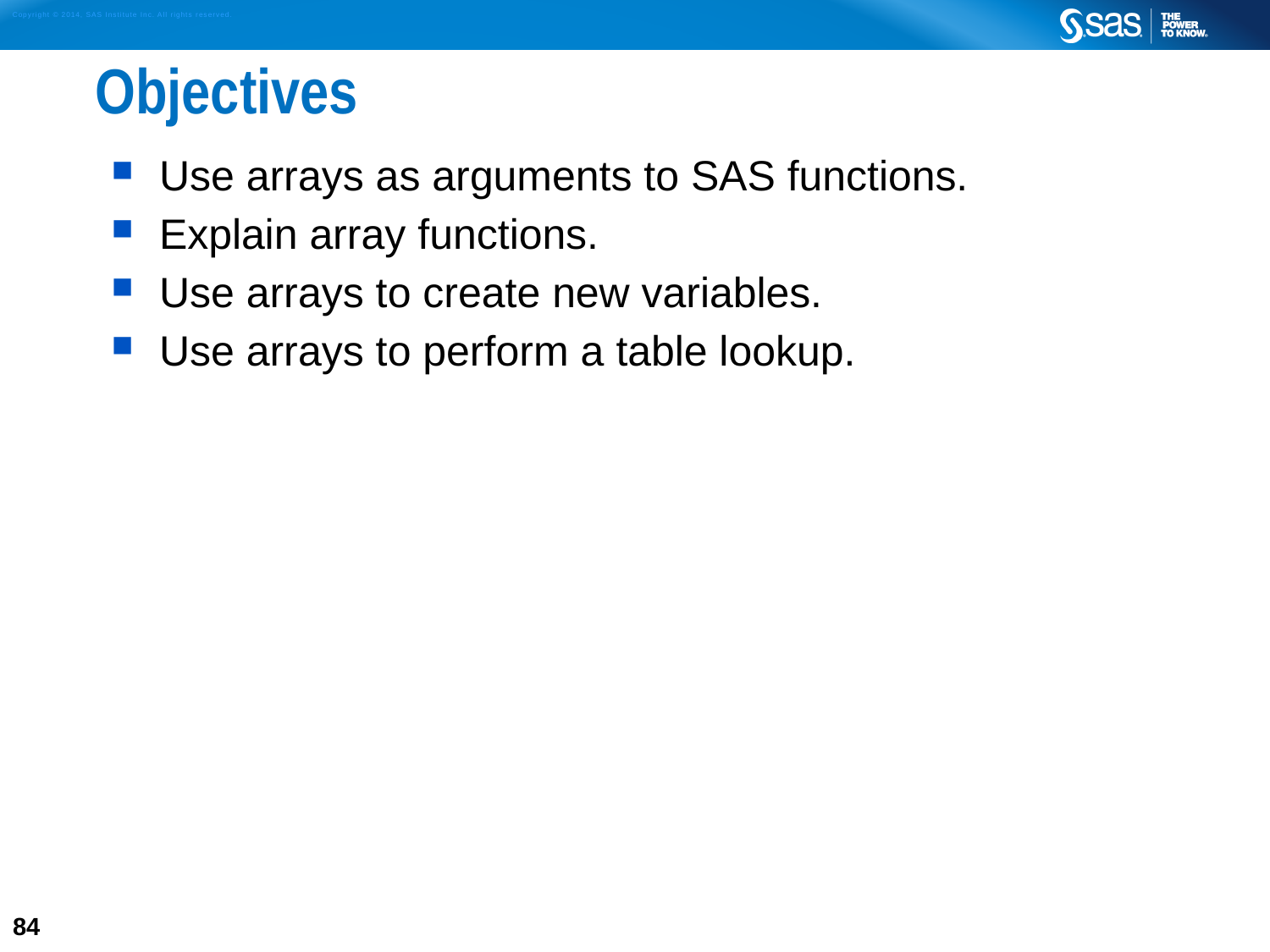

# Objectives
Use arrays as arguments to SAS functions.
Explain array functions.
Use arrays to create new variables.
Use arrays to perform a table lookup.

84